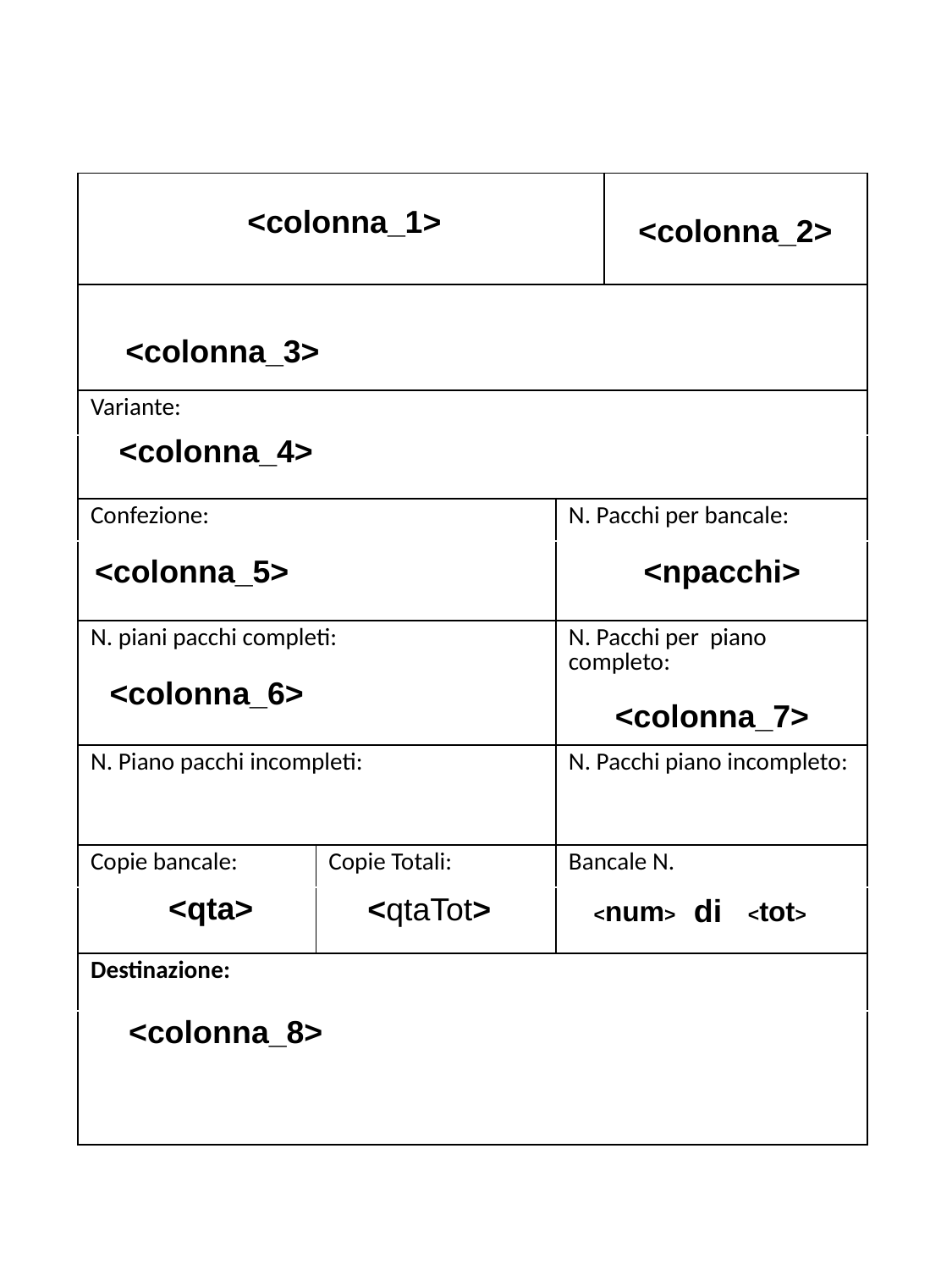

|  |  |  |  |
| --- | --- | --- | --- |
|  |  |  |  |
| Variante: |  |  |  |
|  |  |  |  |
| Confezione: |  | N. Pacchi per bancale: |  |
|  |  |  |  |
| N. piani pacchi completi: |  | N. Pacchi per piano completo: |  |
| N. Piano pacchi incompleti: |  | N. Pacchi piano incompleto: |  |
| Copie bancale: | Copie Totali: | Bancale N. |  |
|  |  | di |  |
| Destinazione: |  |  |  |
|  |  |  |  |
<colonna_1>
<colonna_2>
<colonna_3>
<colonna_4>
<colonna_5>
<npacchi>
<colonna_6>
<colonna_7>
<qta>
<qtaTot>
<num>
<tot>
<colonna_8>